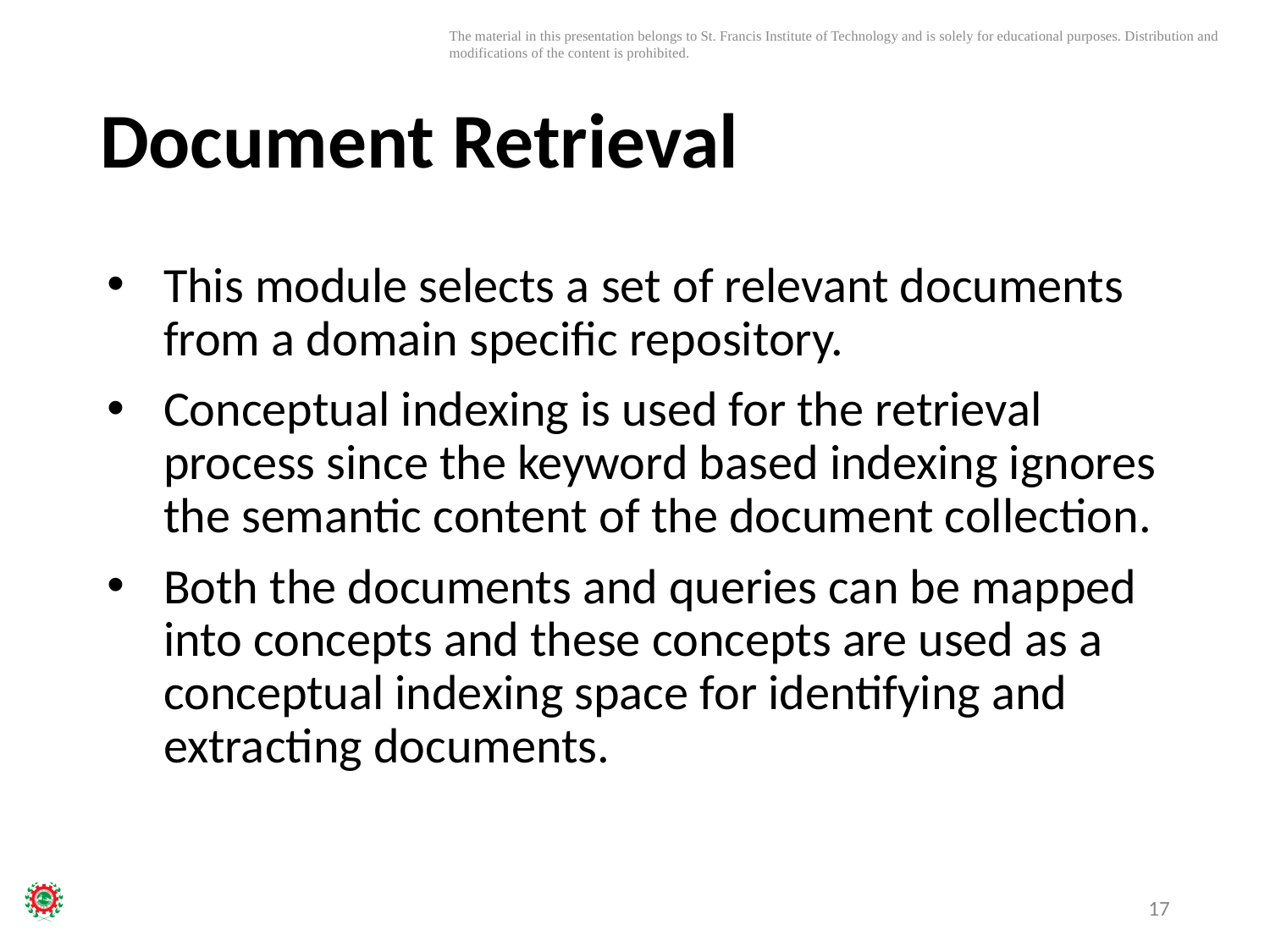

# Document Retrieval
This module selects a set of relevant documents from a domain specific repository.
Conceptual indexing is used for the retrieval process since the keyword based indexing ignores the semantic content of the document collection.
Both the documents and queries can be mapped into concepts and these concepts are used as a conceptual indexing space for identifying and extracting documents.
17